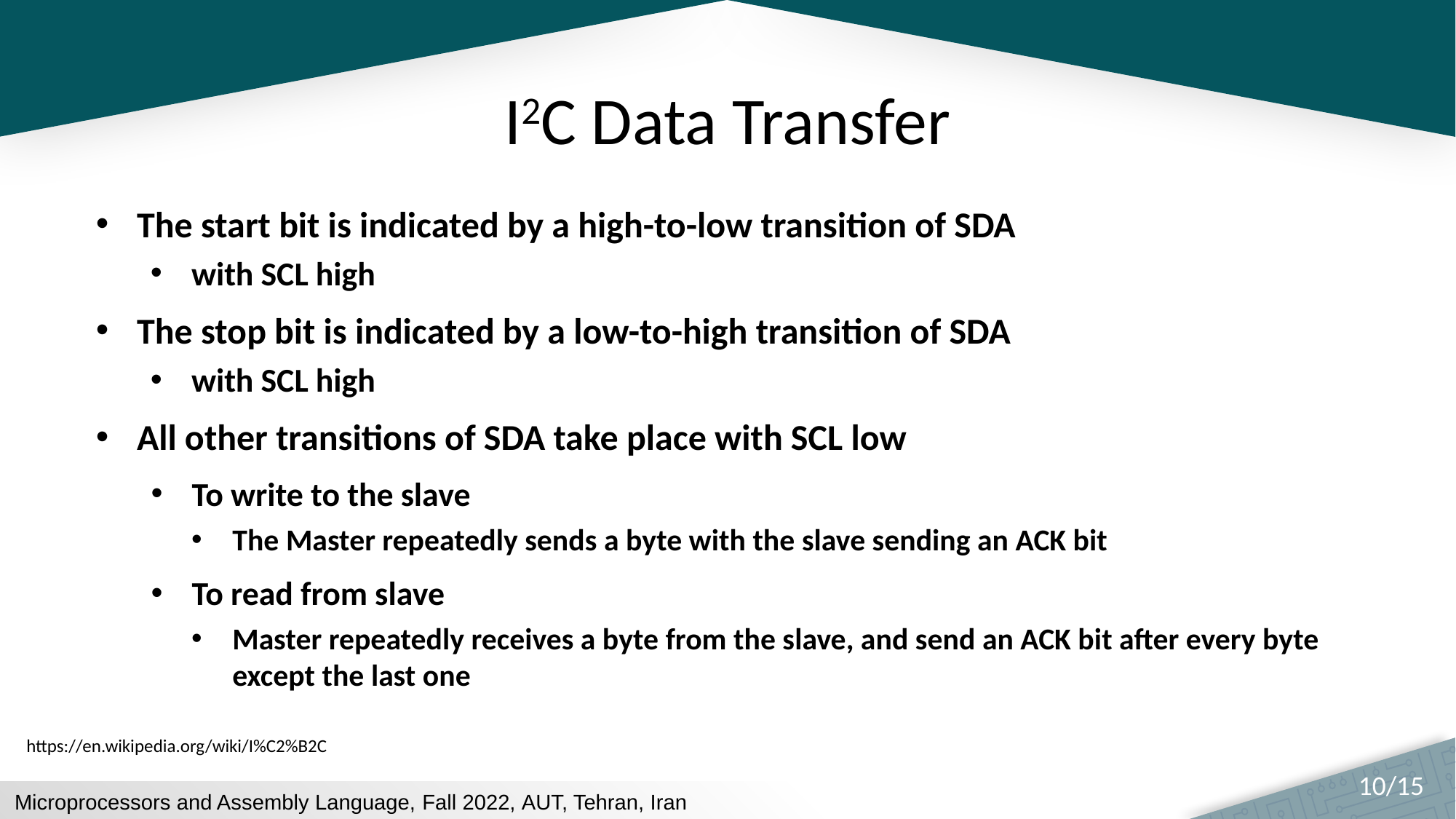

# I2C Data Transfer
The start bit is indicated by a high-to-low transition of SDA
with SCL high
The stop bit is indicated by a low-to-high transition of SDA
with SCL high
All other transitions of SDA take place with SCL low
To write to the slave
The Master repeatedly sends a byte with the slave sending an ACK bit
To read from slave
Master repeatedly receives a byte from the slave, and send an ACK bit after every byte except the last one
https://en.wikipedia.org/wiki/I%C2%B2C
10/15